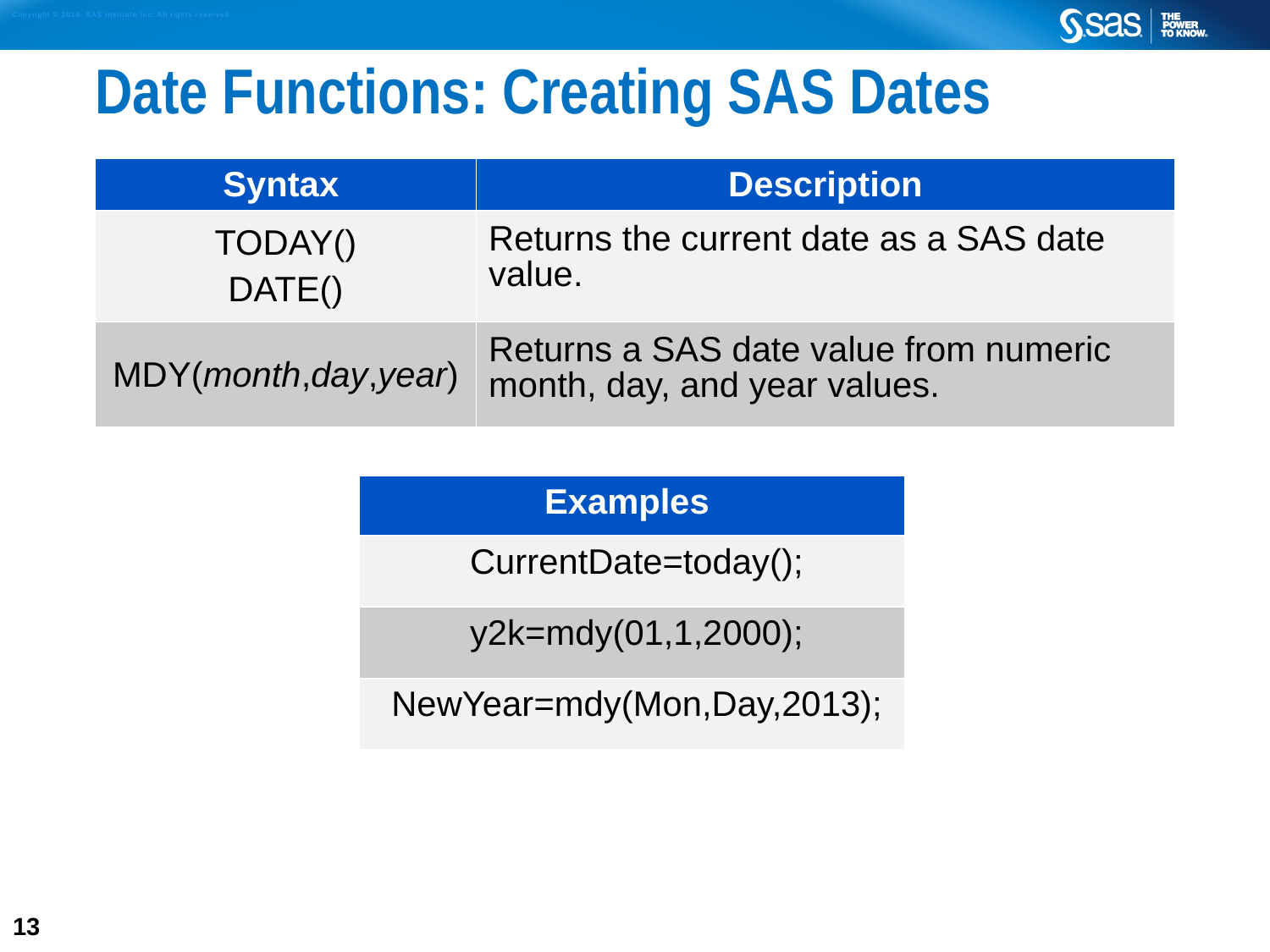

# Date Functions: Creating SAS Dates

| Syntax | Description |
| --- | --- |
| TODAY() DATE() | Returns the current date as a SAS date value. |
| MDY(month,day,year) | Returns a SAS date value from numeric month, day, and year values. |
| Examples |
| --- |
| CurrentDate=today(); |
| y2k=mdy(01,1,2000); |
| NewYear=mdy(Mon,Day,2013); |
13